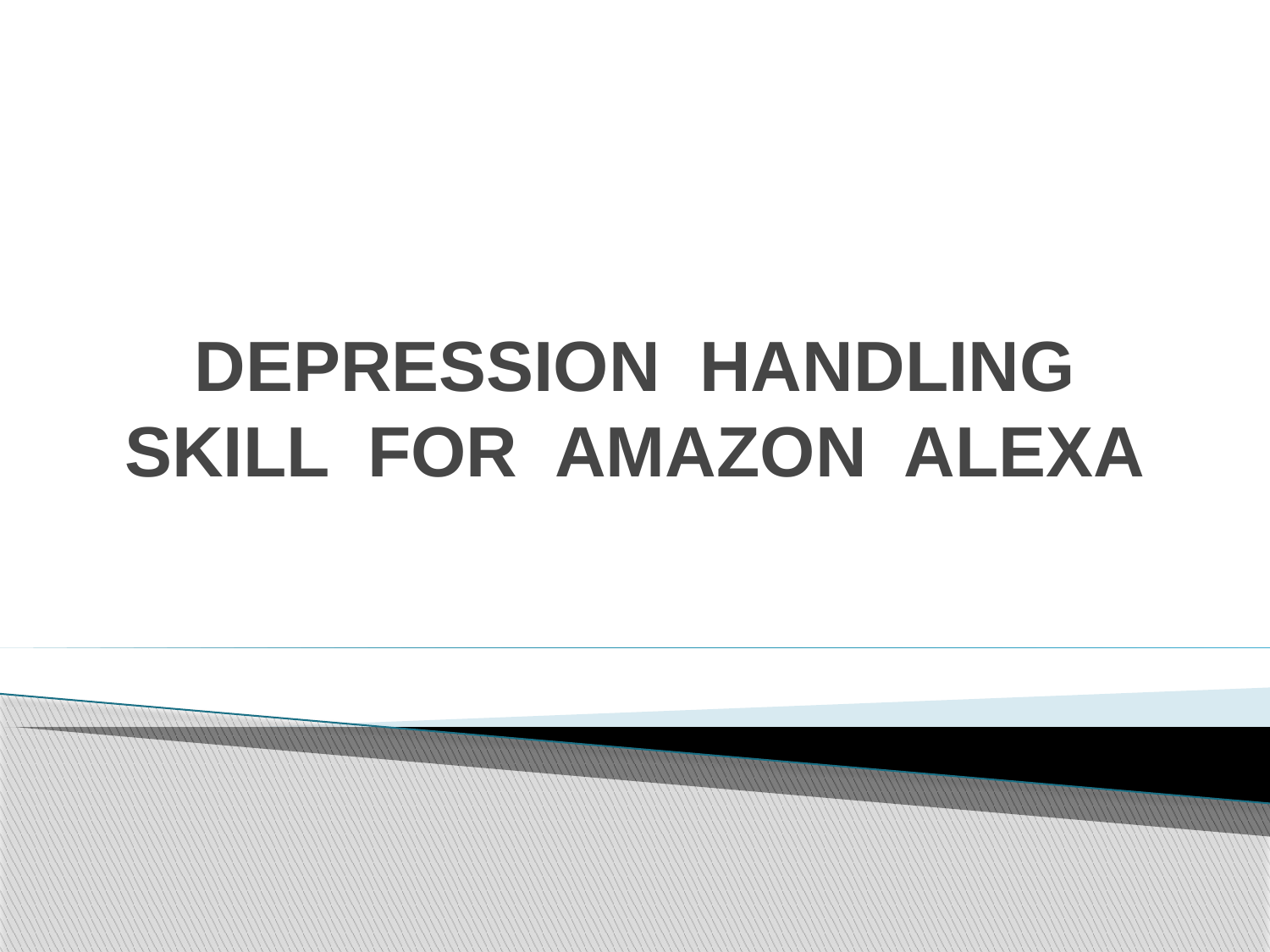

# DEPRESSION  HANDLING SKILL  FOR  AMAZON  ALEXA